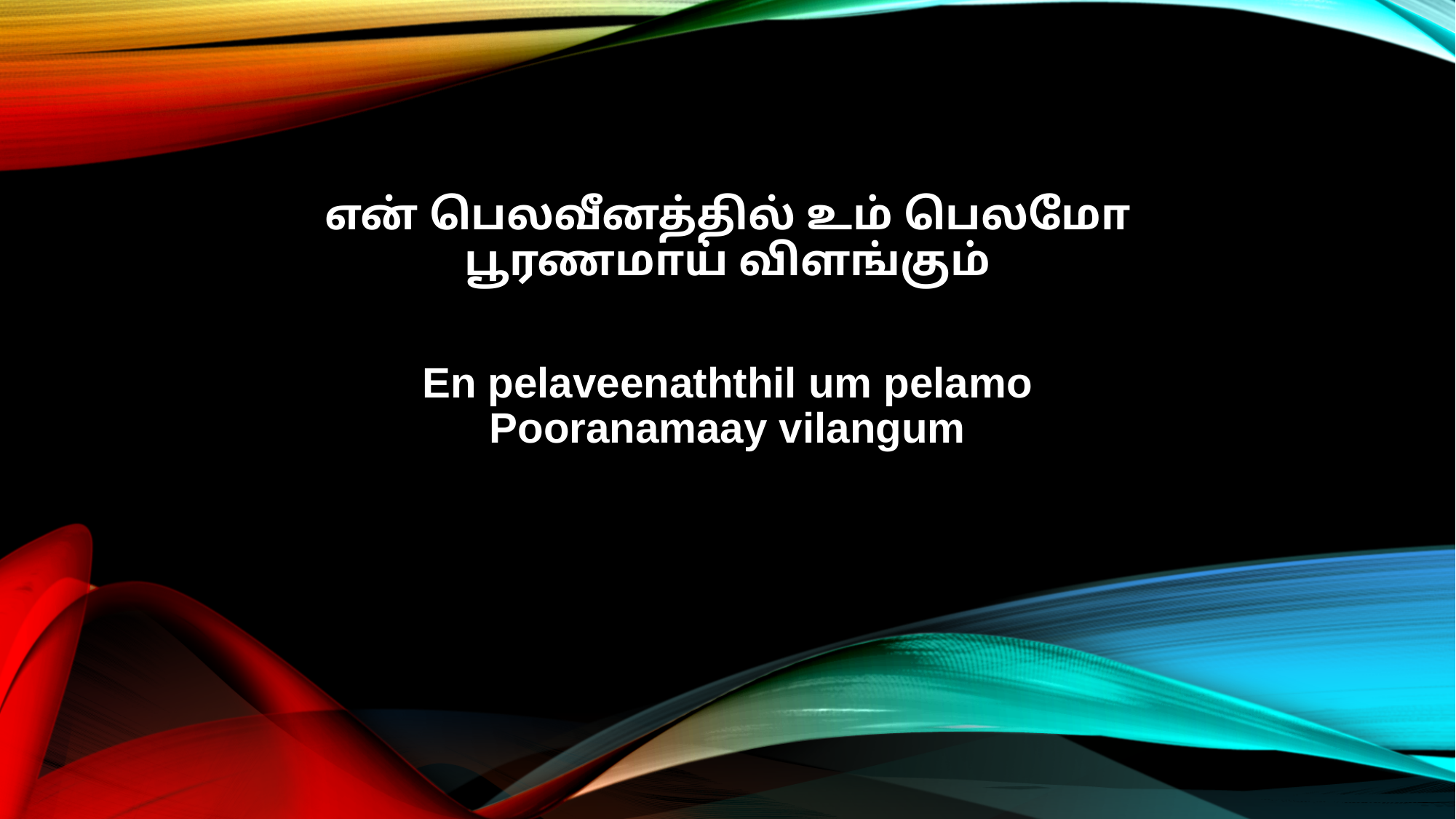

என் பெலவீனத்தில் உம் பெலமோ
பூரணமாய் விளங்கும்

En pelaveenaththil um pelamo
Pooranamaay vilangum